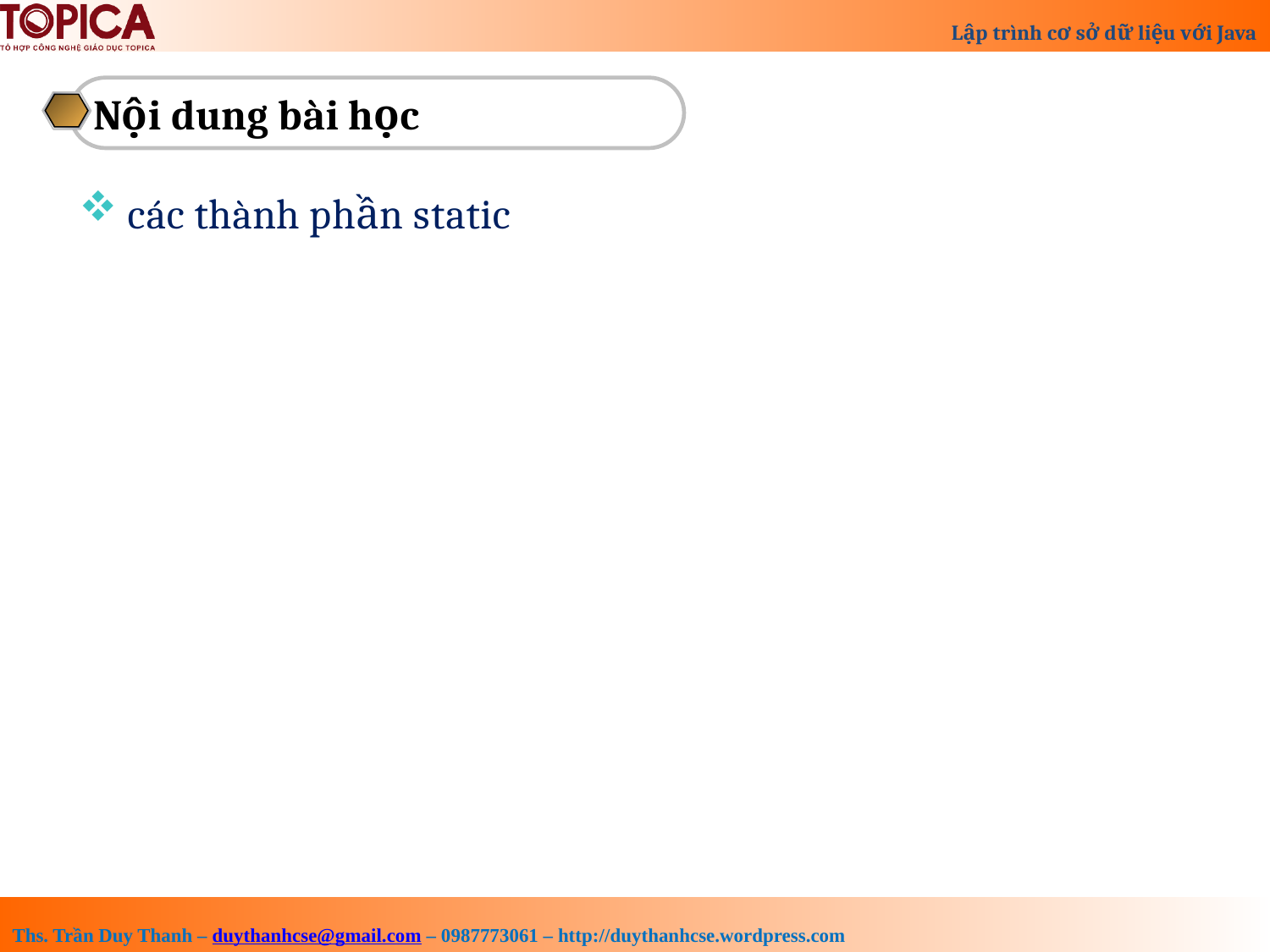

Nội dung bài học

các thành phần static